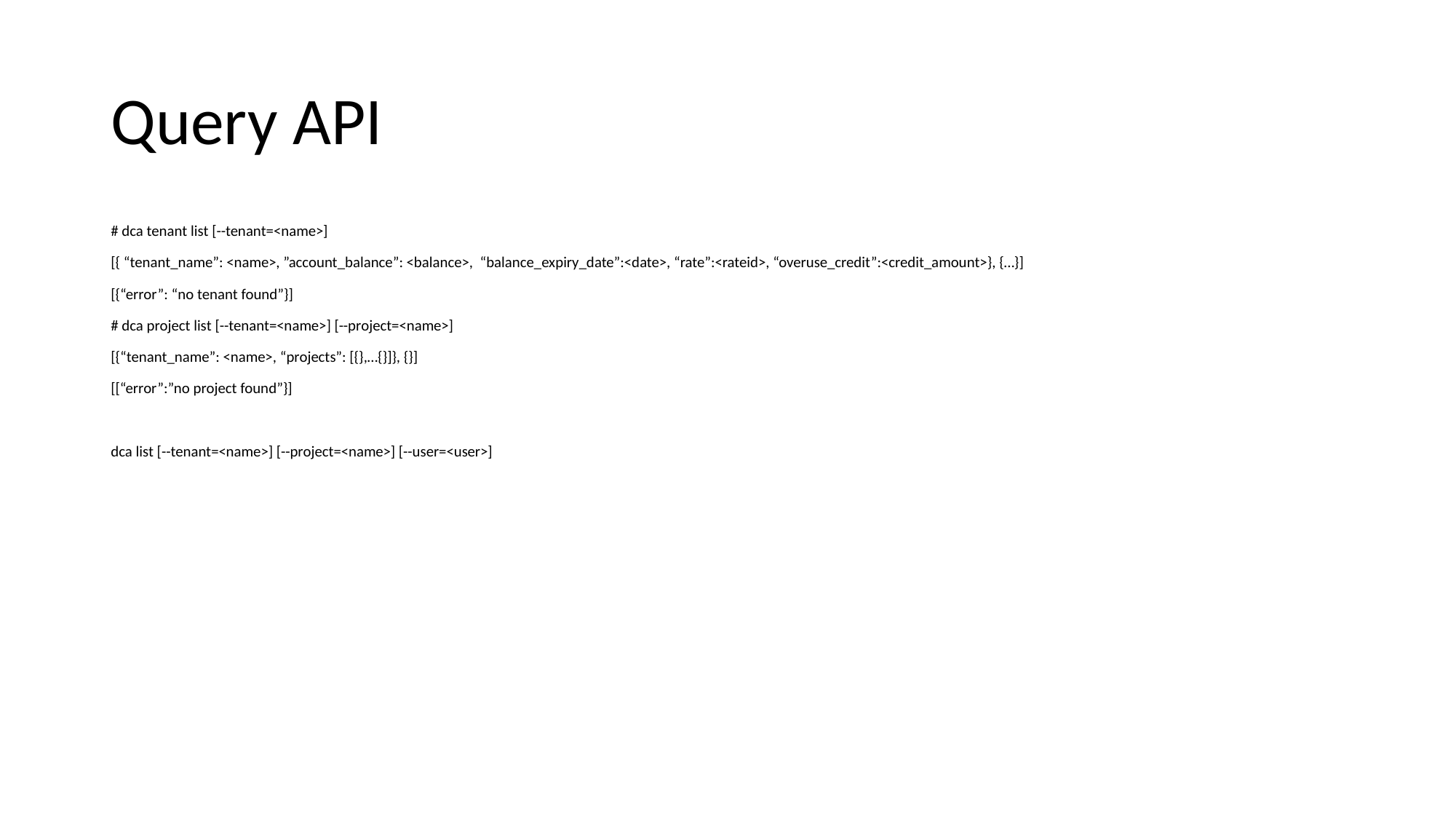

# Query API
# dca tenant list [--tenant=<name>]
[{ “tenant_name”: <name>, ”account_balance”: <balance>,  “balance_expiry_date”:<date>, “rate”:<rateid>, “overuse_credit”:<credit_amount>}, {…}]
[{“error”: “no tenant found”}]
# dca project list [--tenant=<name>] [--project=<name>]
[{“tenant_name”: <name>, “projects”: [{},…{}]}, {}]
[[“error”:”no project found”}]

dca list [--tenant=<name>] [--project=<name>] [--user=<user>]